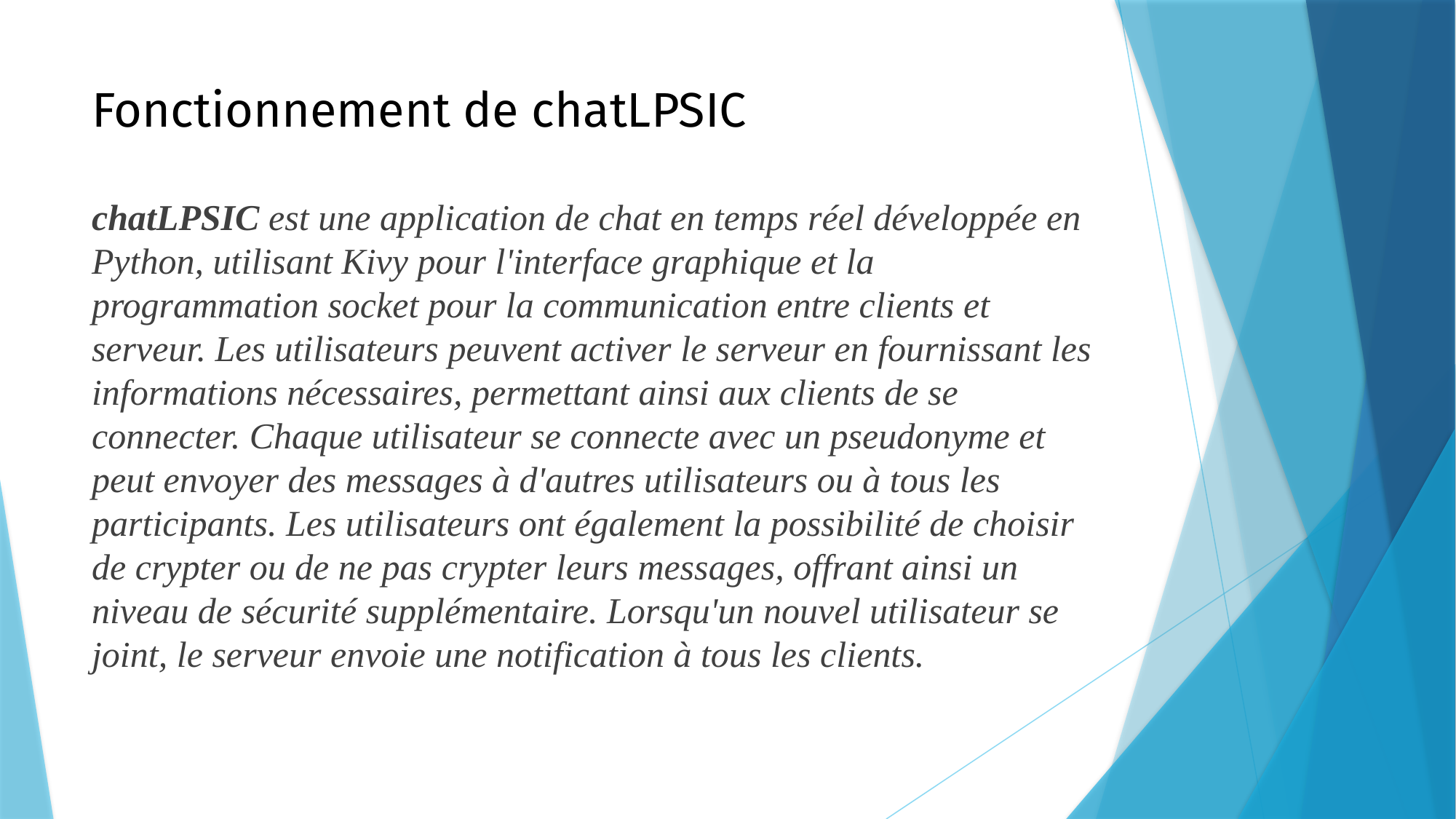

# Fonctionnement de chatLPSIC
chatLPSIC est une application de chat en temps réel développée en Python, utilisant Kivy pour l'interface graphique et la programmation socket pour la communication entre clients et serveur. Les utilisateurs peuvent activer le serveur en fournissant les informations nécessaires, permettant ainsi aux clients de se connecter. Chaque utilisateur se connecte avec un pseudonyme et peut envoyer des messages à d'autres utilisateurs ou à tous les participants. Les utilisateurs ont également la possibilité de choisir de crypter ou de ne pas crypter leurs messages, offrant ainsi un niveau de sécurité supplémentaire. Lorsqu'un nouvel utilisateur se joint, le serveur envoie une notification à tous les clients.